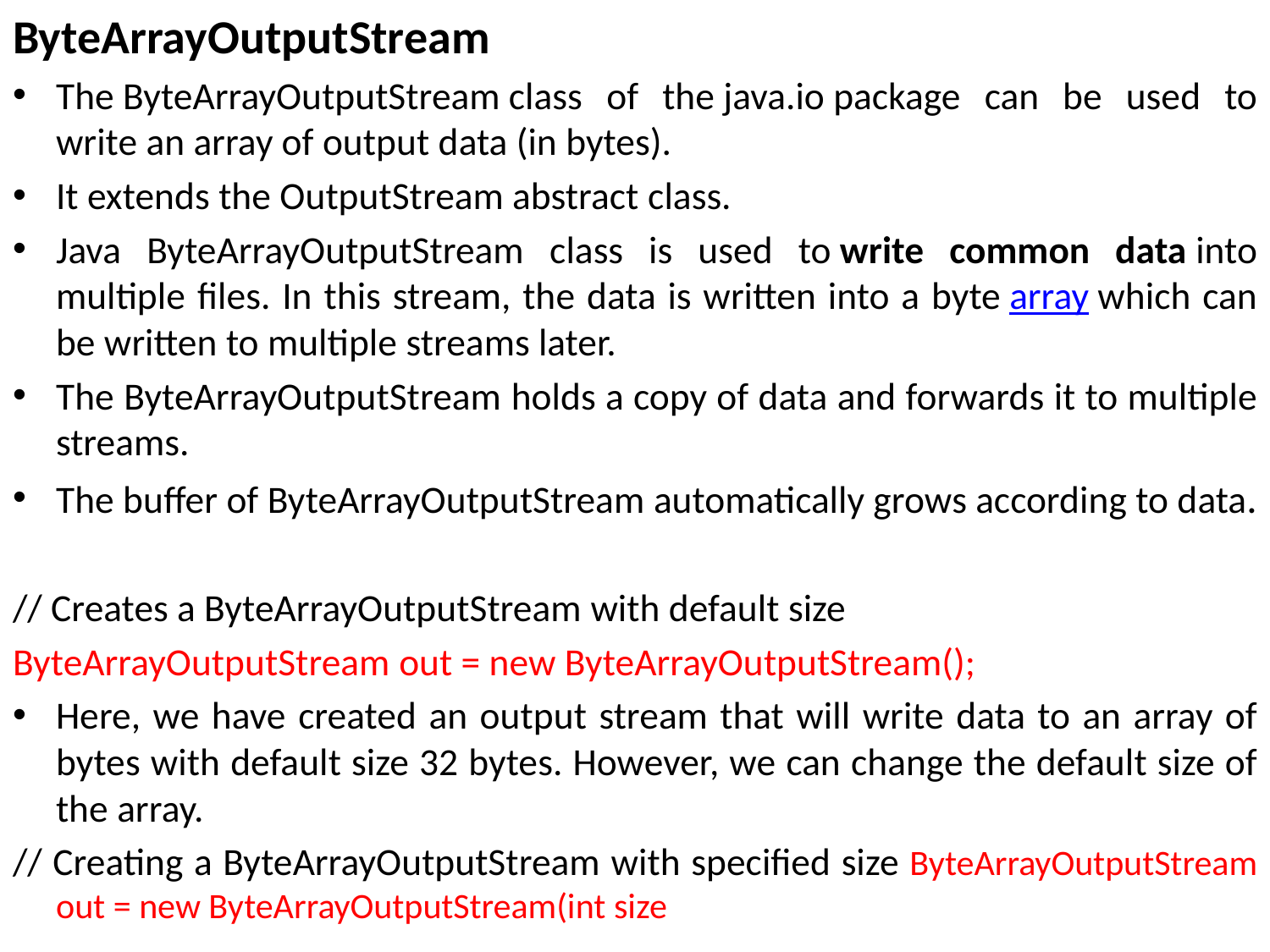

ByteArrayOutputStream
The ByteArrayOutputStream class of the java.io package can be used to write an array of output data (in bytes).
It extends the OutputStream abstract class.
Java ByteArrayOutputStream class is used to write common data into multiple files. In this stream, the data is written into a byte array which can be written to multiple streams later.
The ByteArrayOutputStream holds a copy of data and forwards it to multiple streams.
The buffer of ByteArrayOutputStream automatically grows according to data.

// Creates a ByteArrayOutputStream with default size
ByteArrayOutputStream out = new ByteArrayOutputStream();
Here, we have created an output stream that will write data to an array of bytes with default size 32 bytes. However, we can change the default size of the array.
// Creating a ByteArrayOutputStream with specified size ByteArrayOutputStream out = new ByteArrayOutputStream(int size